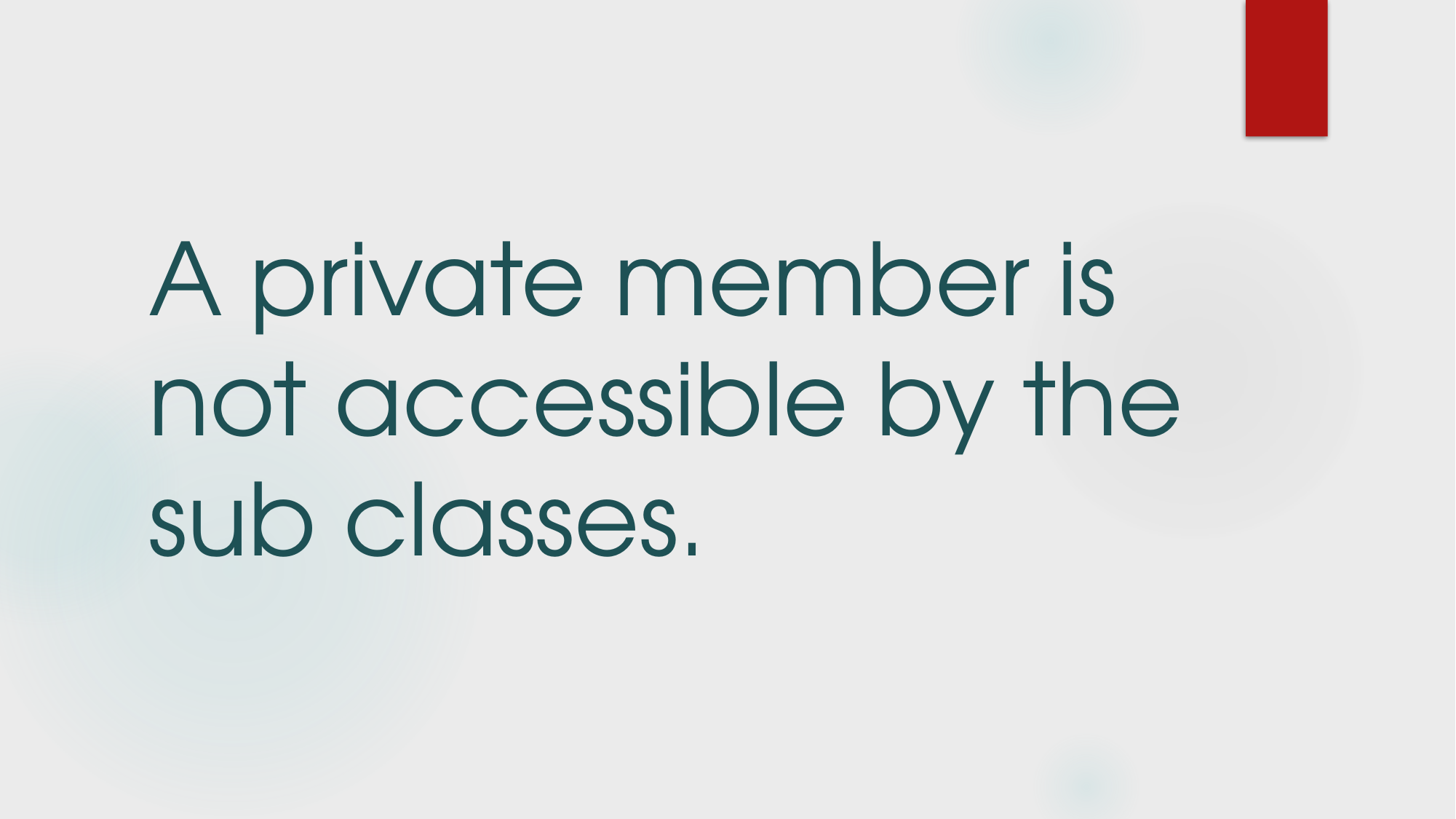

# A private member is not accessible by the sub classes.